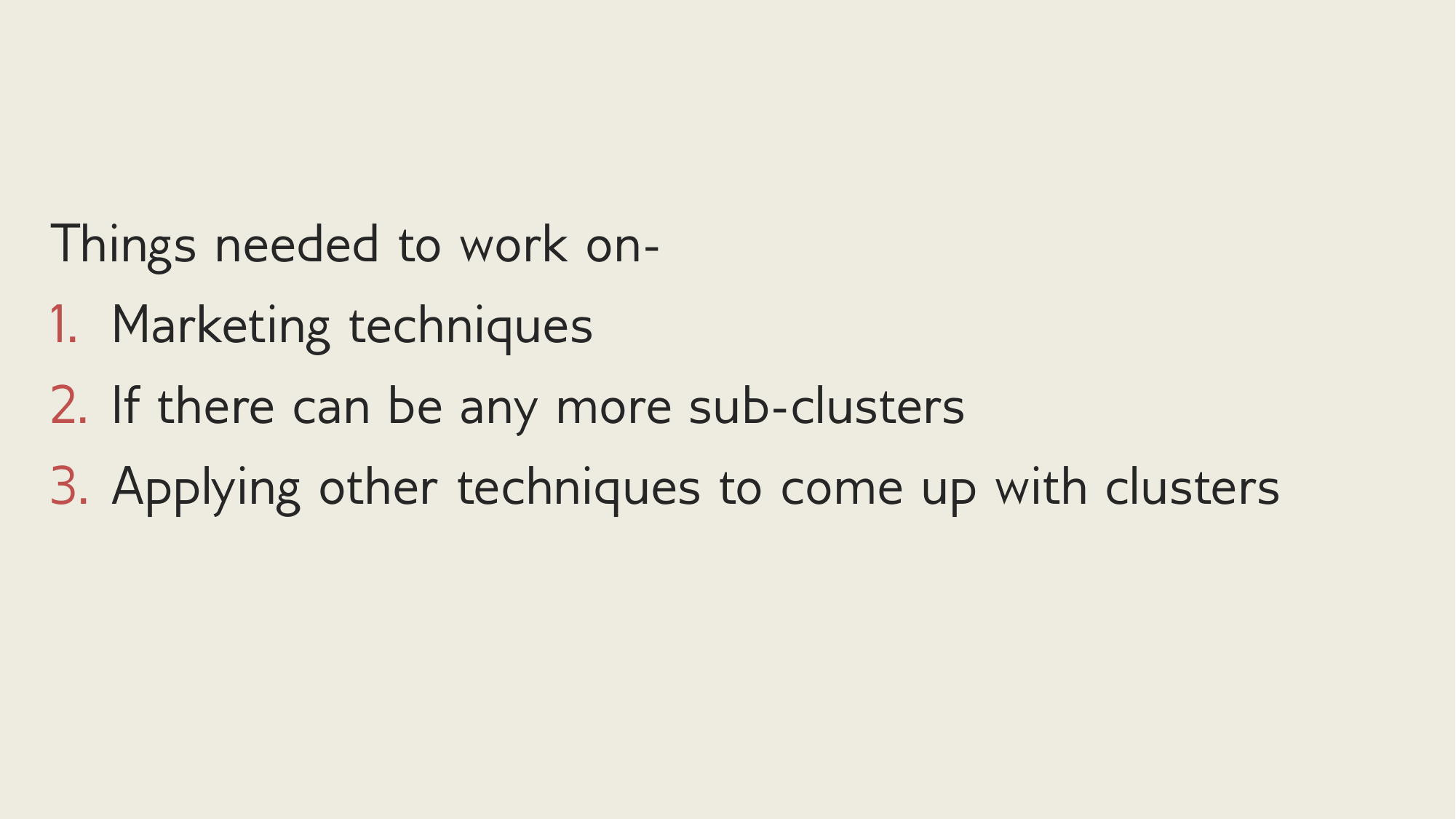

Things needed to work on-
Marketing techniques
If there can be any more sub-clusters
Applying other techniques to come up with clusters